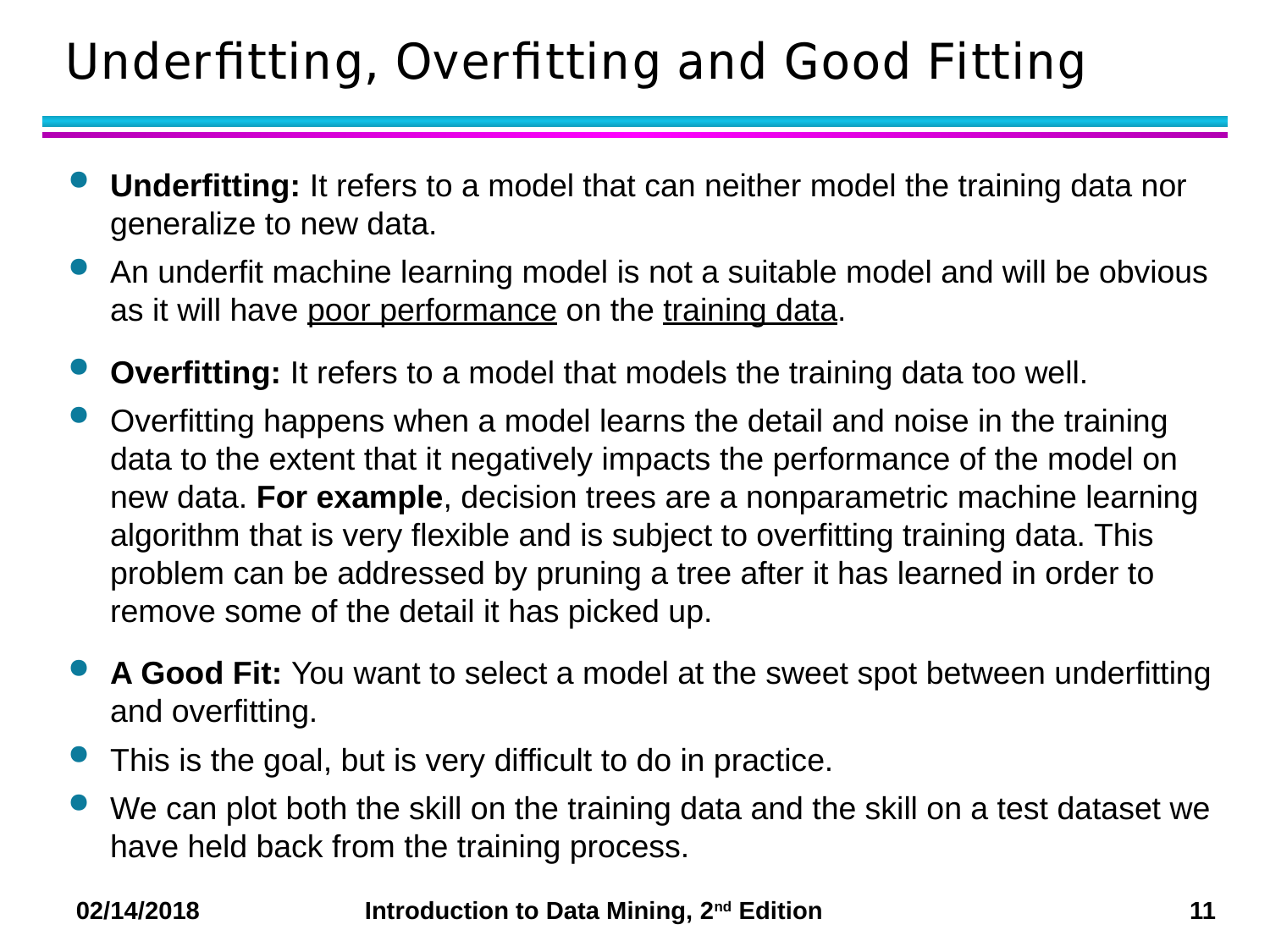

# Underfitting, Overfitting and Good Fitting
Underfitting: It refers to a model that can neither model the training data nor generalize to new data.
An underfit machine learning model is not a suitable model and will be obvious as it will have poor performance on the training data.
Overfitting: It refers to a model that models the training data too well.
Overfitting happens when a model learns the detail and noise in the training data to the extent that it negatively impacts the performance of the model on new data. For example, decision trees are a nonparametric machine learning algorithm that is very flexible and is subject to overfitting training data. This problem can be addressed by pruning a tree after it has learned in order to remove some of the detail it has picked up.
A Good Fit: You want to select a model at the sweet spot between underfitting and overfitting.
This is the goal, but is very difficult to do in practice.
We can plot both the skill on the training data and the skill on a test dataset we have held back from the training process.